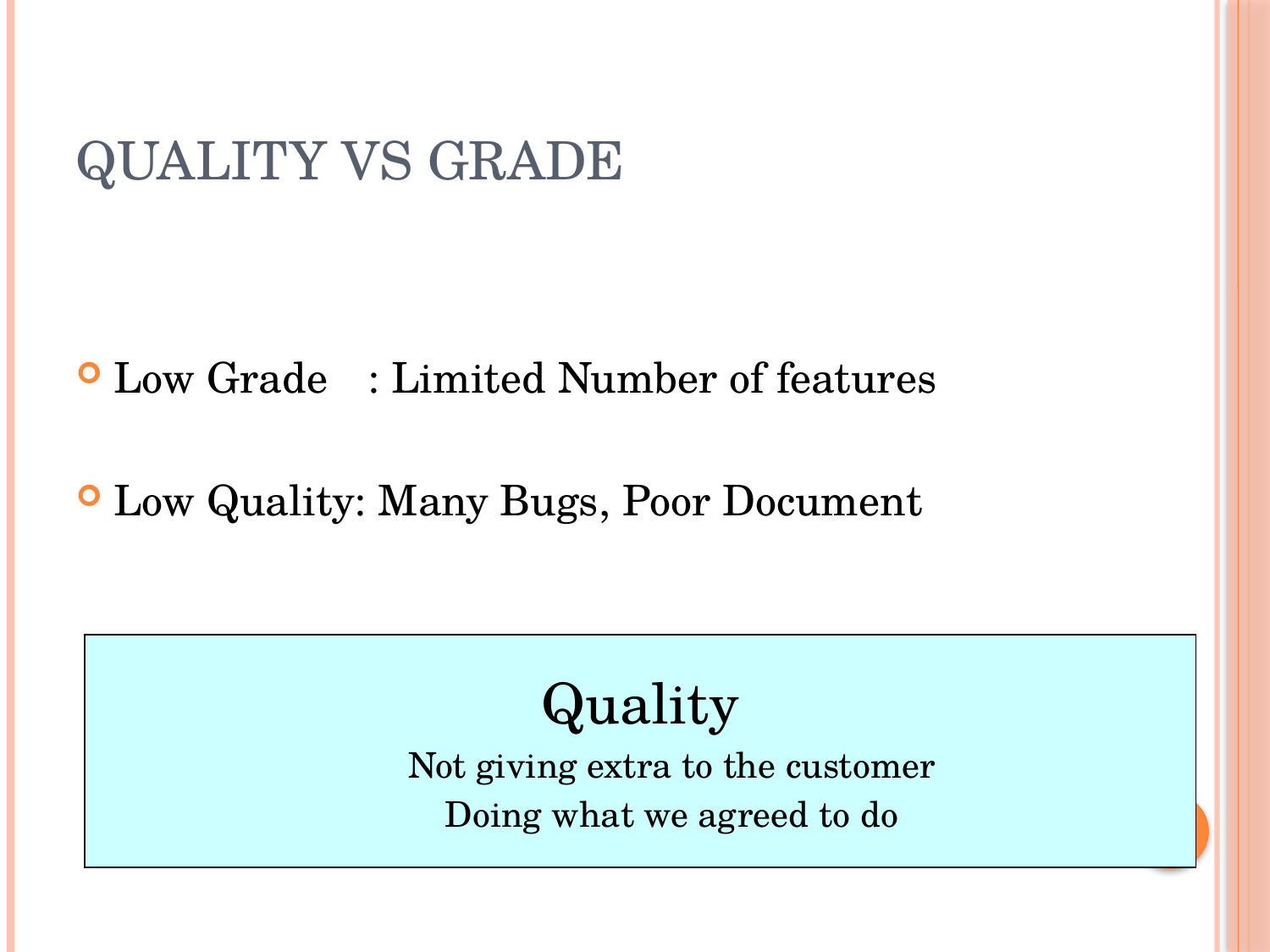

# Quality Vs Grade

Low Grade 	: Limited Number of features

Low Quality: Many Bugs, Poor Document
Quality
Not giving extra to the customer
Doing what we agreed to do